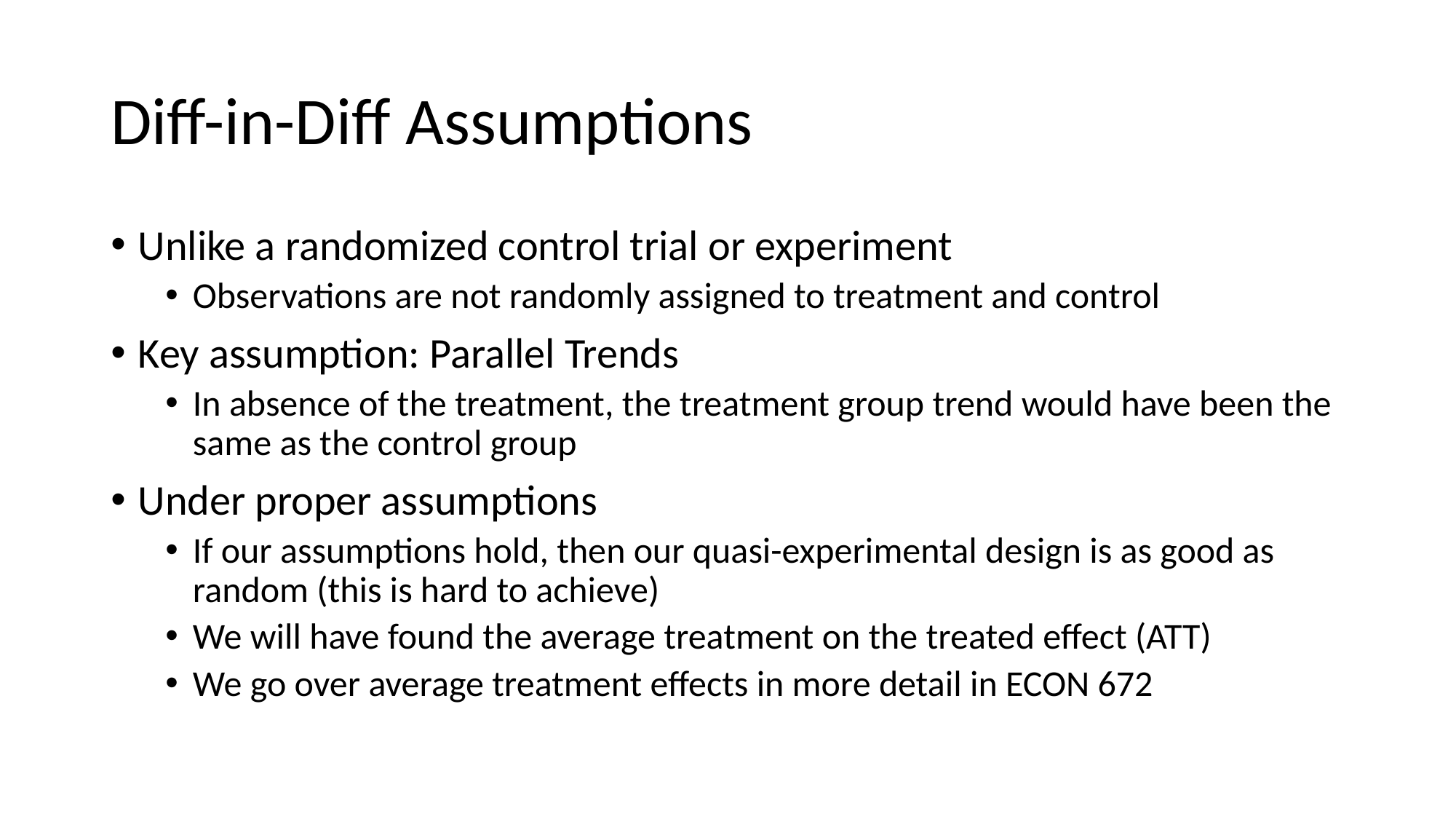

# Diff-in-Diff Assumptions
Unlike a randomized control trial or experiment
Observations are not randomly assigned to treatment and control
Key assumption: Parallel Trends
In absence of the treatment, the treatment group trend would have been the same as the control group
Under proper assumptions
If our assumptions hold, then our quasi-experimental design is as good as random (this is hard to achieve)
We will have found the average treatment on the treated effect (ATT)
We go over average treatment effects in more detail in ECON 672